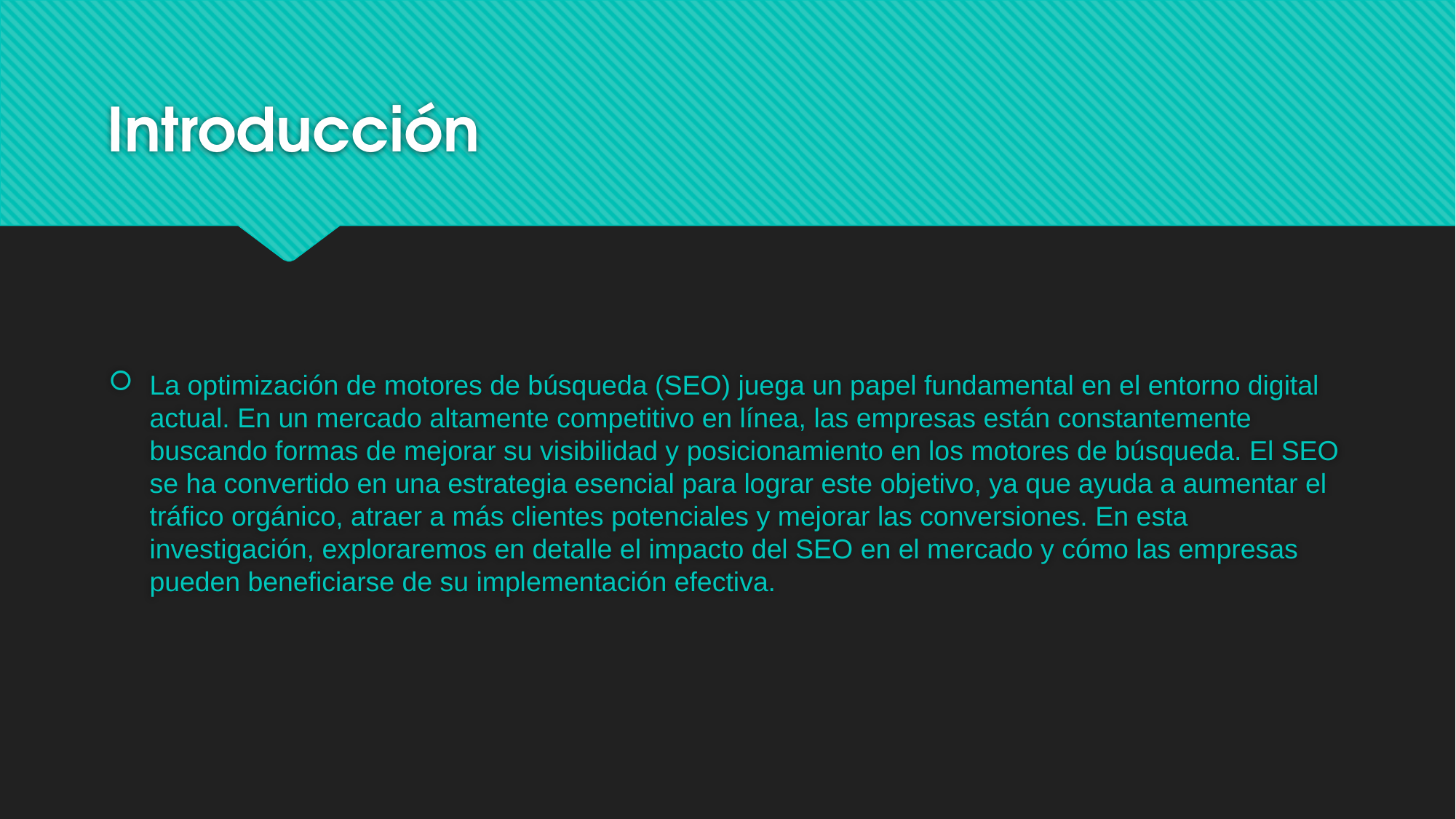

# Introducción
La optimización de motores de búsqueda (SEO) juega un papel fundamental en el entorno digital actual. En un mercado altamente competitivo en línea, las empresas están constantemente buscando formas de mejorar su visibilidad y posicionamiento en los motores de búsqueda. El SEO se ha convertido en una estrategia esencial para lograr este objetivo, ya que ayuda a aumentar el tráfico orgánico, atraer a más clientes potenciales y mejorar las conversiones. En esta investigación, exploraremos en detalle el impacto del SEO en el mercado y cómo las empresas pueden beneficiarse de su implementación efectiva.